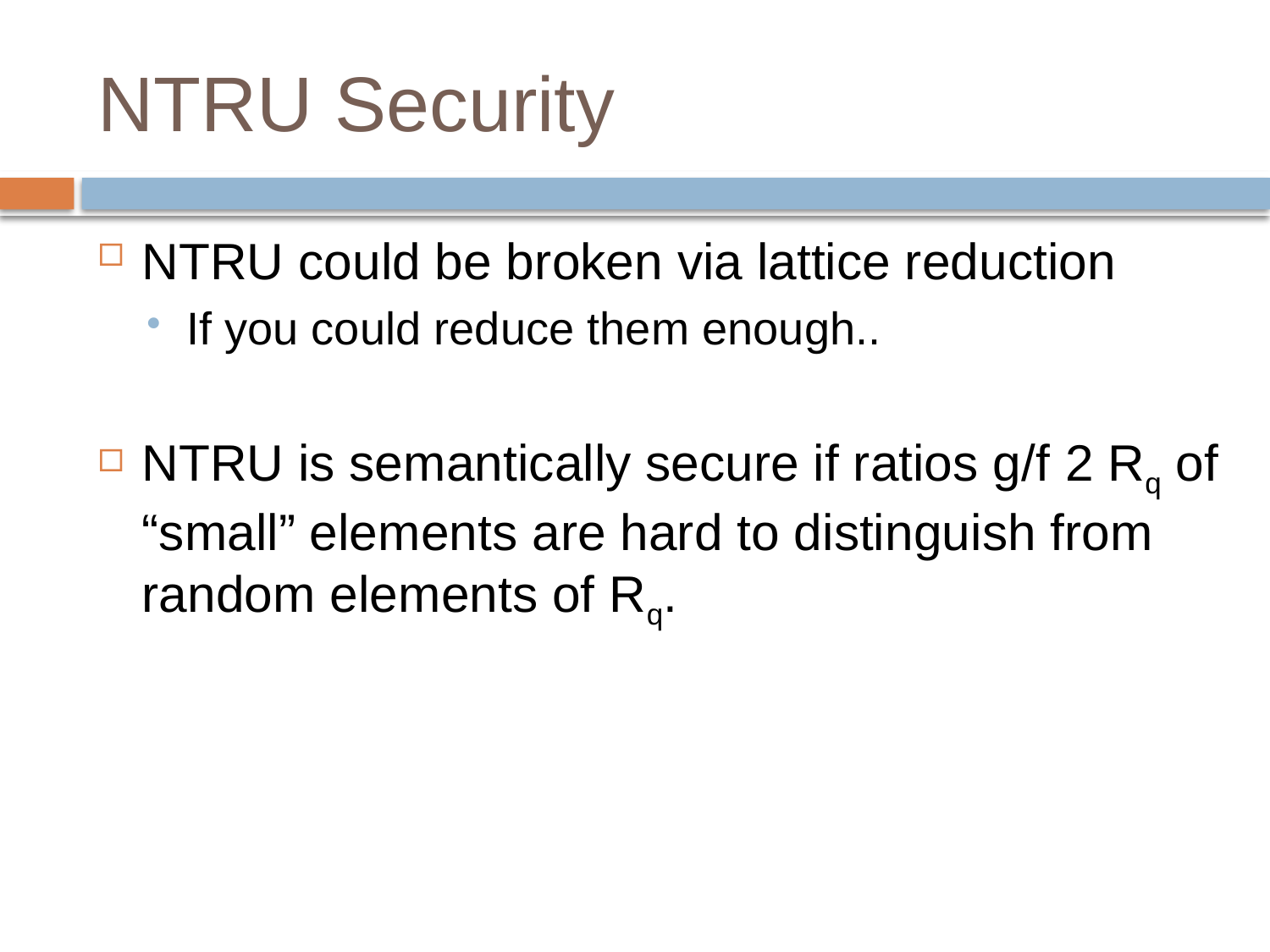

# NTRU Security
NTRU could be broken via lattice reduction
If you could reduce them enough..

NTRU is semantically secure if ratios g/f 2 Rq of “small” elements are hard to distinguish from random elements of Rq.